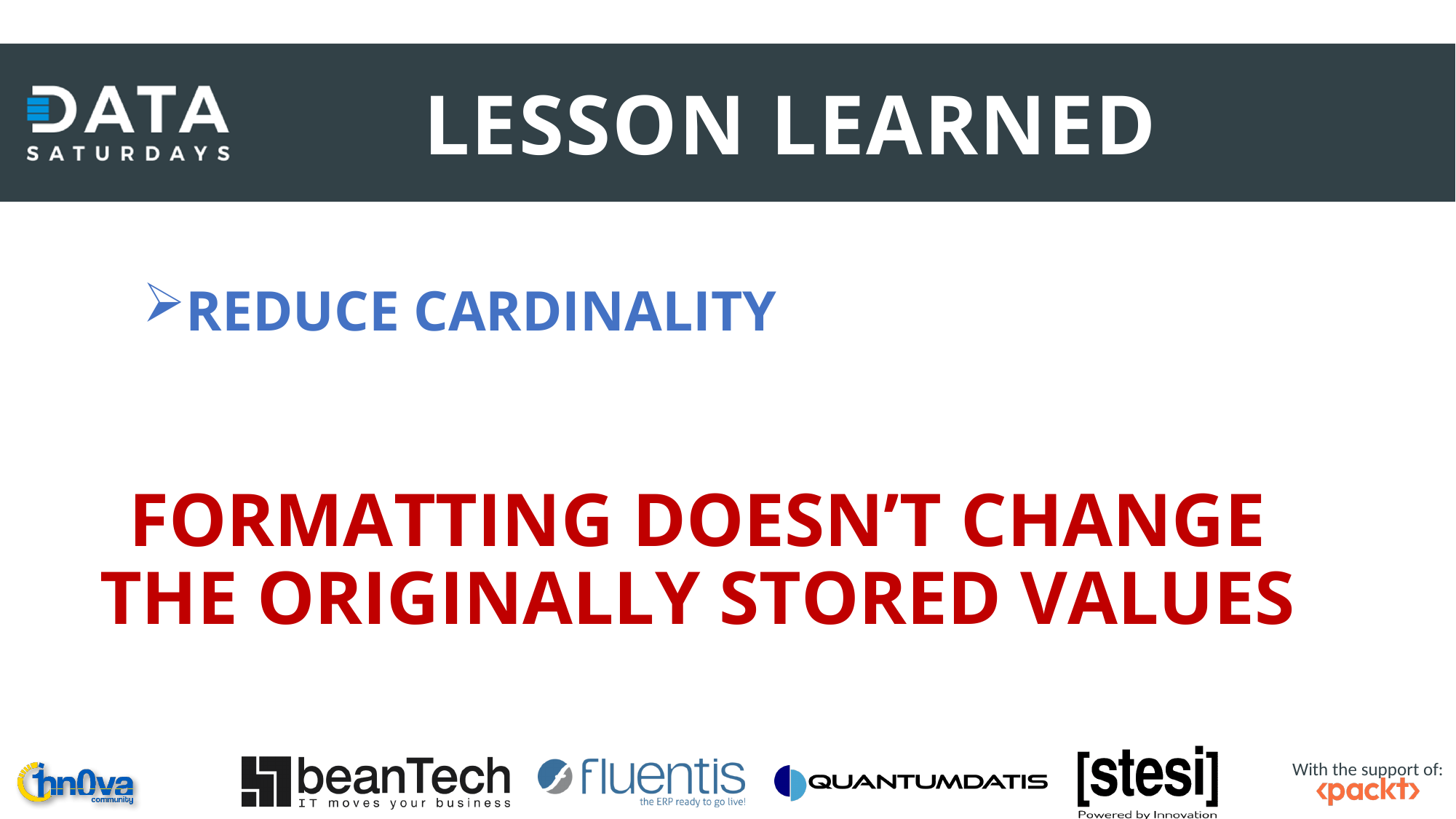

LESSON LEARNED
REDUCE CARDINALITY
FORMATTING DOESN’T CHANGE THE ORIGINALLY STORED VALUES